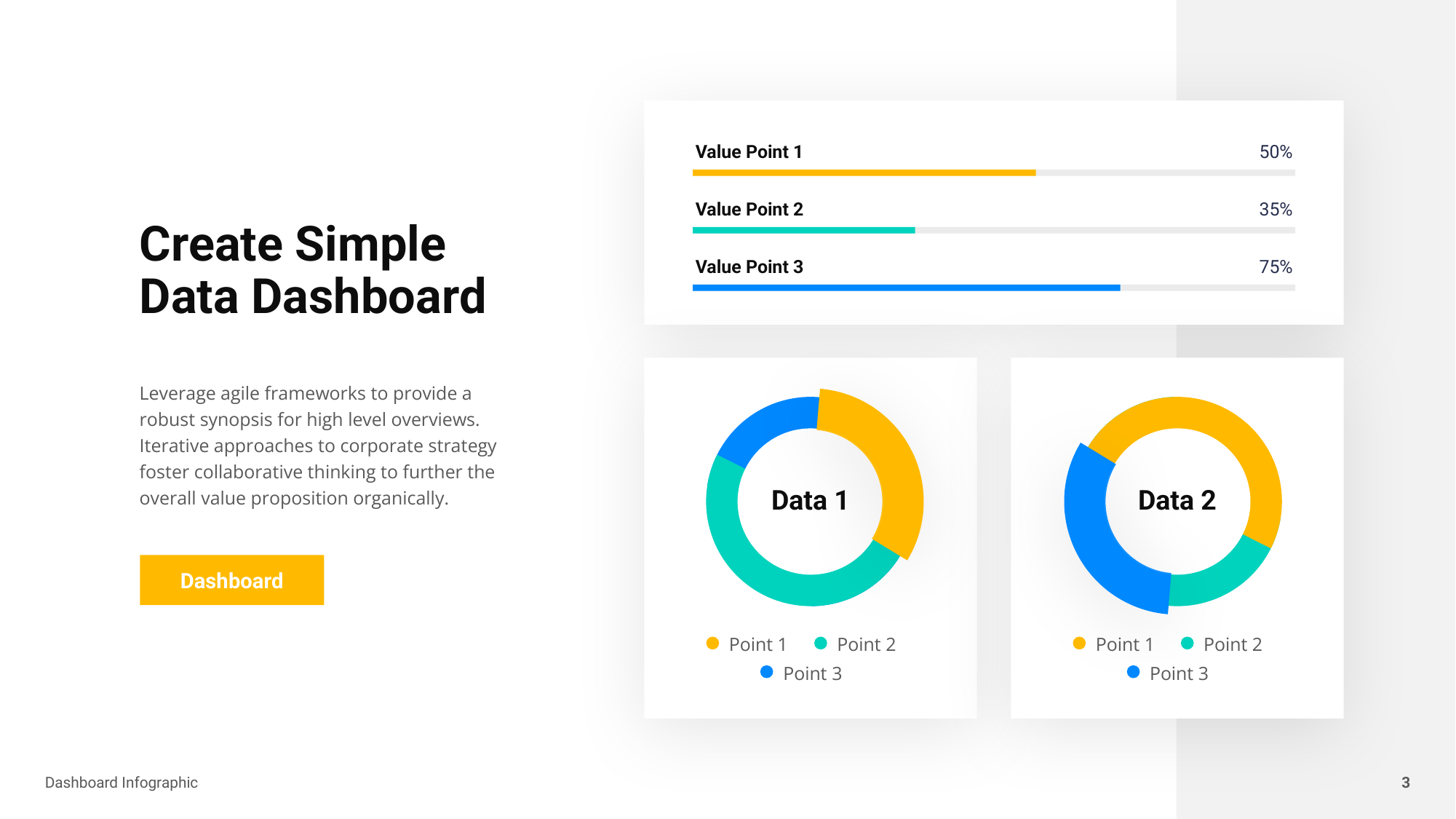

Value Point 1
50%

Value Point 2
35%

Value Point 3
75%

Create Simple Data Dashboard
Leverage agile frameworks to provide a robust synopsis for high level overviews. Iterative approaches to corporate strategy foster collaborative thinking to further the overall value proposition organically.
Dashboard

Data 1
Data 2
Point 1

Point 2

Point 3

Point 1

Point 2

Point 3

3